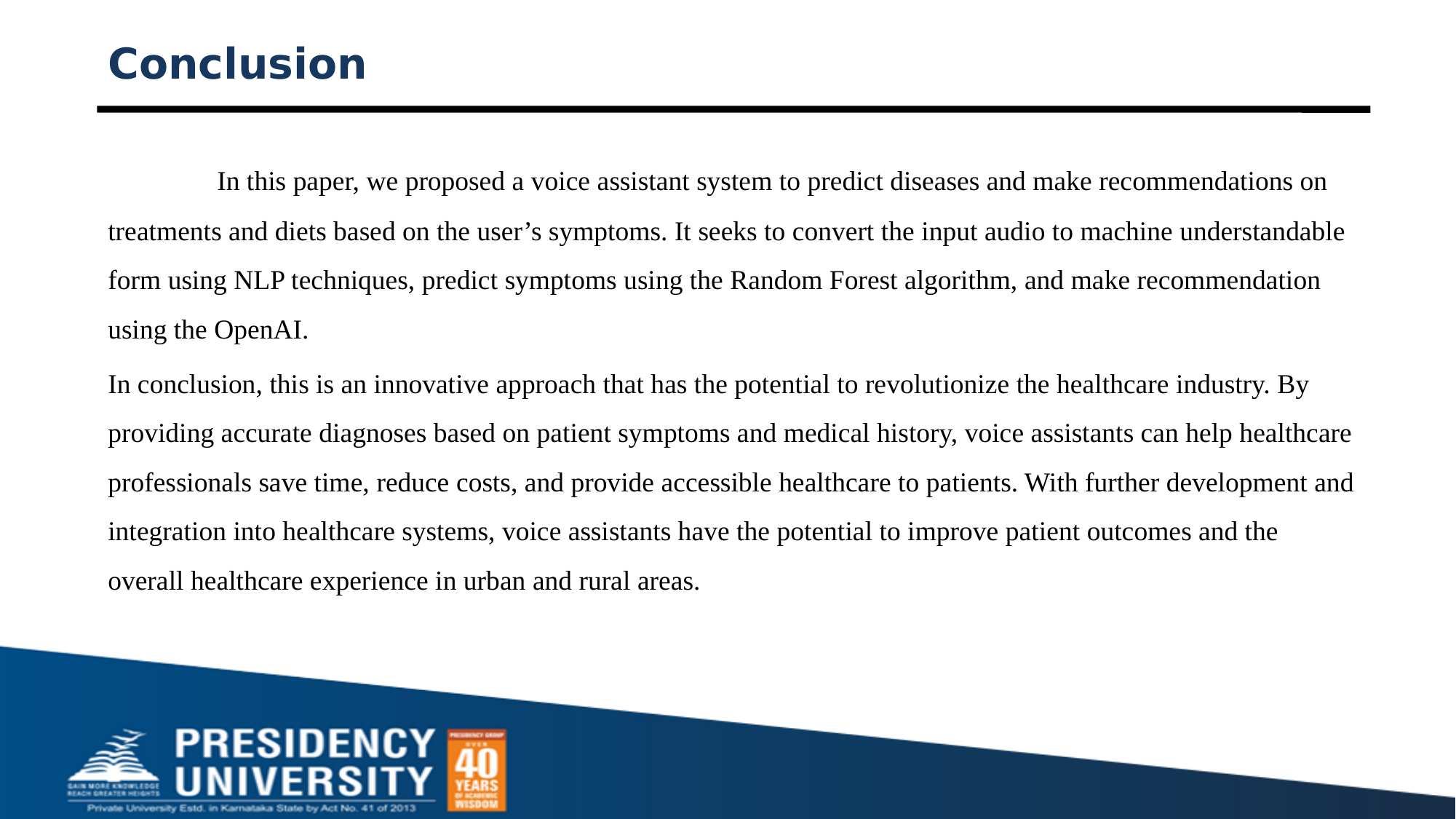

# Conclusion
	In this paper, we proposed a voice assistant system to predict diseases and make recommendations on treatments and diets based on the user’s symptoms. It seeks to convert the input audio to machine understandable form using NLP techniques, predict symptoms using the Random Forest algorithm, and make recommendation using the OpenAI.
In conclusion, this is an innovative approach that has the potential to revolutionize the healthcare industry. By providing accurate diagnoses based on patient symptoms and medical history, voice assistants can help healthcare professionals save time, reduce costs, and provide accessible healthcare to patients. With further development and integration into healthcare systems, voice assistants have the potential to improve patient outcomes and the overall healthcare experience in urban and rural areas.